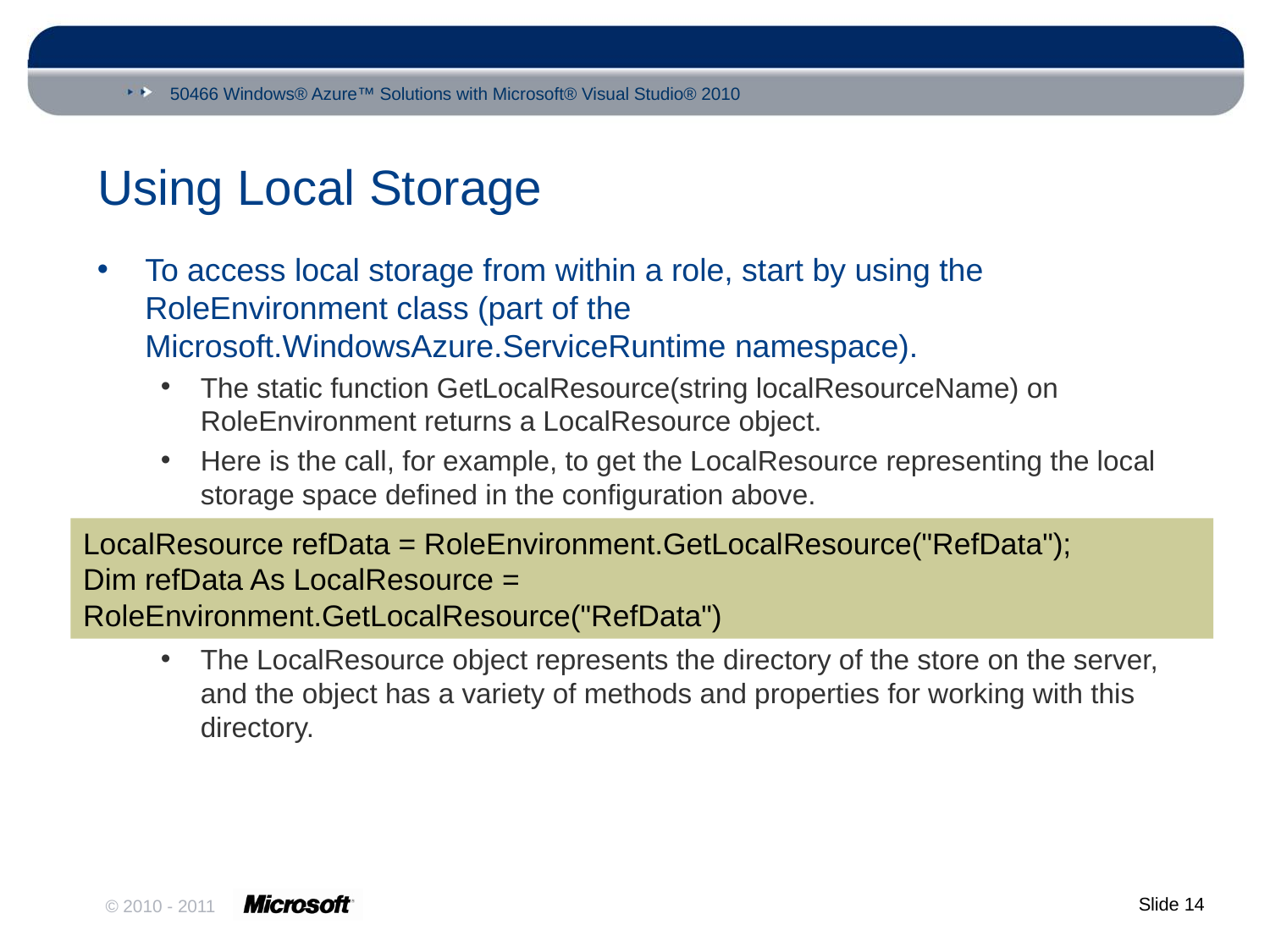

# Using Local Storage
To access local storage from within a role, start by using the RoleEnvironment class (part of the Microsoft.WindowsAzure.ServiceRuntime namespace).
The static function GetLocalResource(string localResourceName) on RoleEnvironment returns a LocalResource object.
Here is the call, for example, to get the LocalResource representing the local storage space defined in the configuration above.

The LocalResource object represents the directory of the store on the server, and the object has a variety of methods and properties for working with this directory.

LocalResource refData = RoleEnvironment.GetLocalResource("RefData");
Dim refData As LocalResource =
RoleEnvironment.GetLocalResource("RefData")